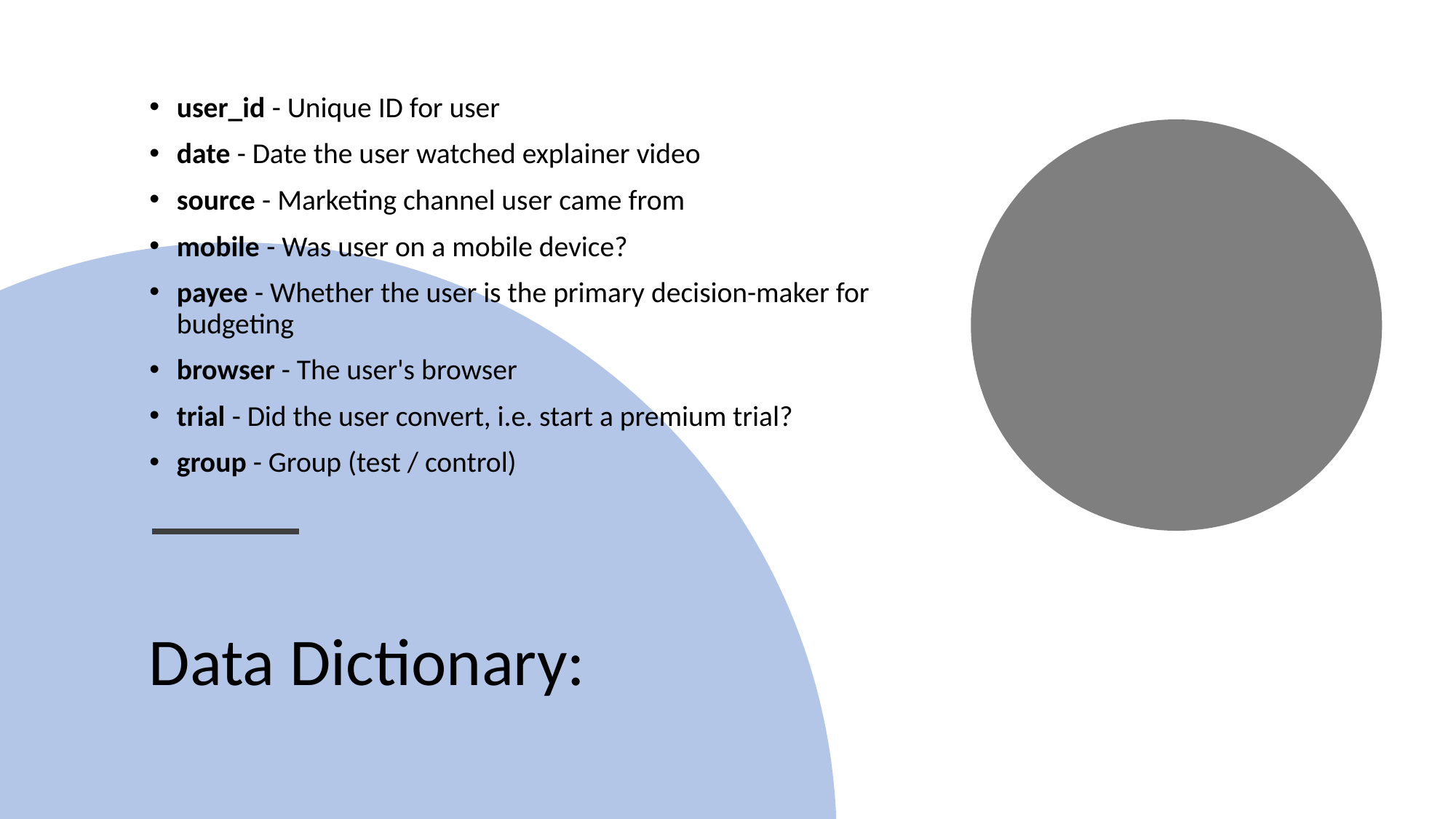

user_id - Unique ID for user
date - Date the user watched explainer video
source - Marketing channel user came from
mobile - Was user on a mobile device?
payee - Whether the user is the primary decision-maker for budgeting
browser - The user's browser
trial - Did the user convert, i.e. start a premium trial?
group - Group (test / control)

# Data Dictionary: